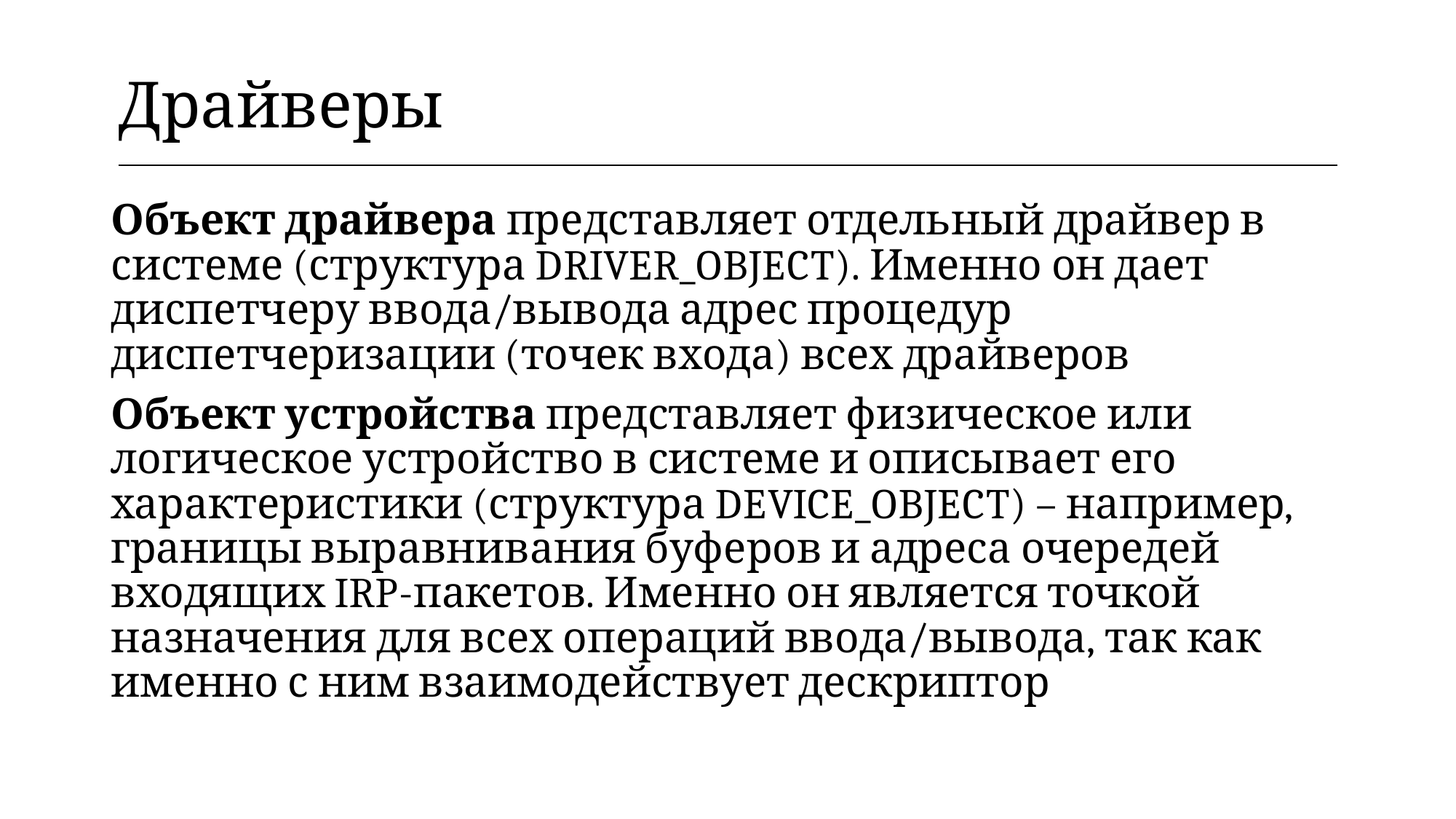

| Драйверы |
| --- |
Объект драйвера представляет отдельный драйвер в системе (структура DRIVER_OBJECT). Именно он дает диспетчеру ввода/вывода адрес процедур диспетчеризации (точек входа) всех драйверов
Объект устройства представляет физическое или логическое устройство в системе и описывает его характеристики (структура DEVICE_OBJECT) – например, границы выравнивания буферов и адреса очередей входящих IRP-пакетов. Именно он является точкой назначения для всех операций ввода/вывода, так как именно с ним взаимодействует дескриптор